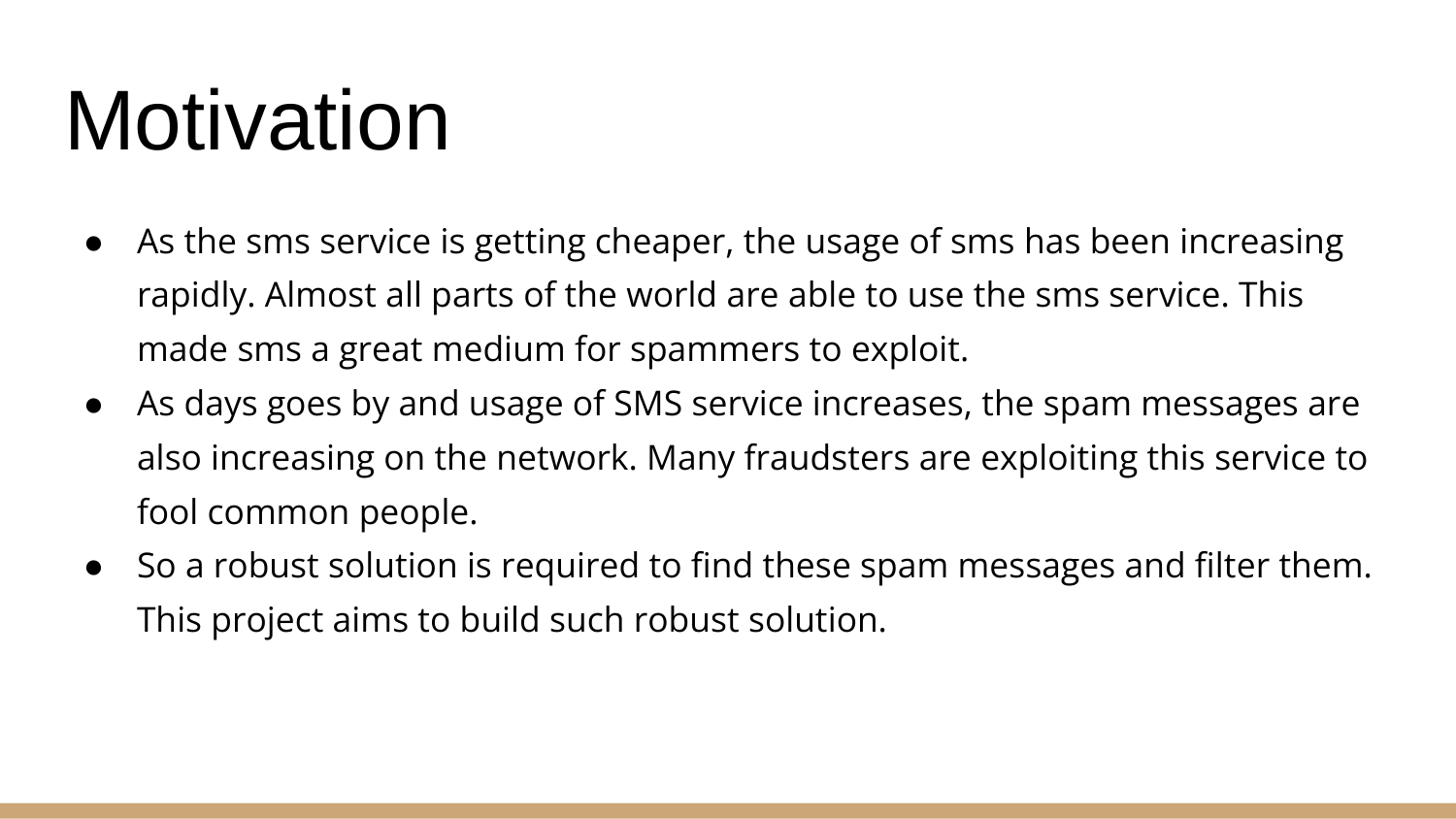

# Motivation
As the sms service is getting cheaper, the usage of sms has been increasing rapidly. Almost all parts of the world are able to use the sms service. This made sms a great medium for spammers to exploit.
As days goes by and usage of SMS service increases, the spam messages are also increasing on the network. Many fraudsters are exploiting this service to fool common people.
So a robust solution is required to find these spam messages and filter them. This project aims to build such robust solution.